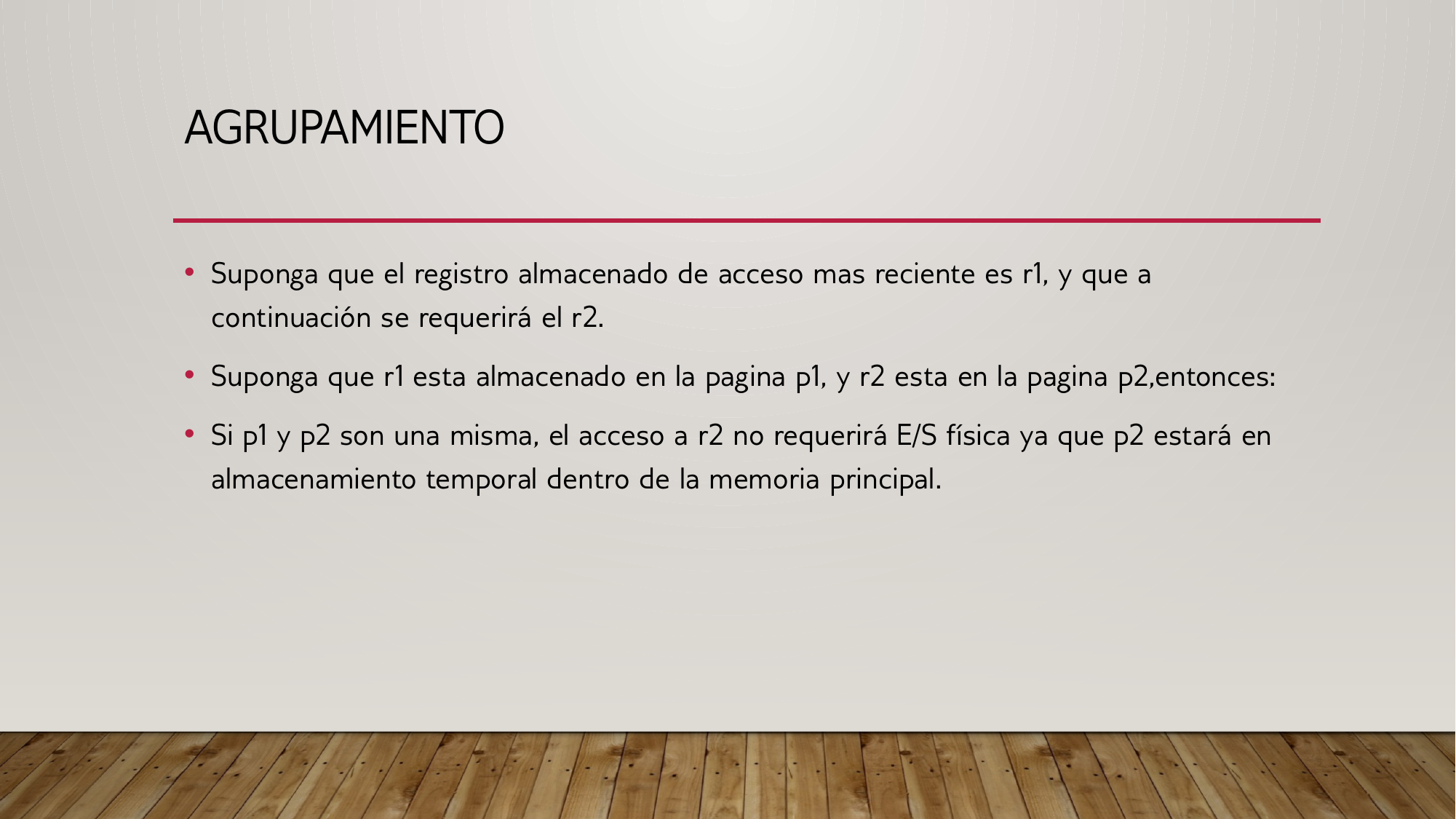

# Agrupamiento
Suponga que el registro almacenado de acceso mas reciente es r1, y que a continuación se requerirá el r2.
Suponga que r1 esta almacenado en la pagina p1, y r2 esta en la pagina p2,entonces:
Si p1 y p2 son una misma, el acceso a r2 no requerirá E/S física ya que p2 estará en almacenamiento temporal dentro de la memoria principal.